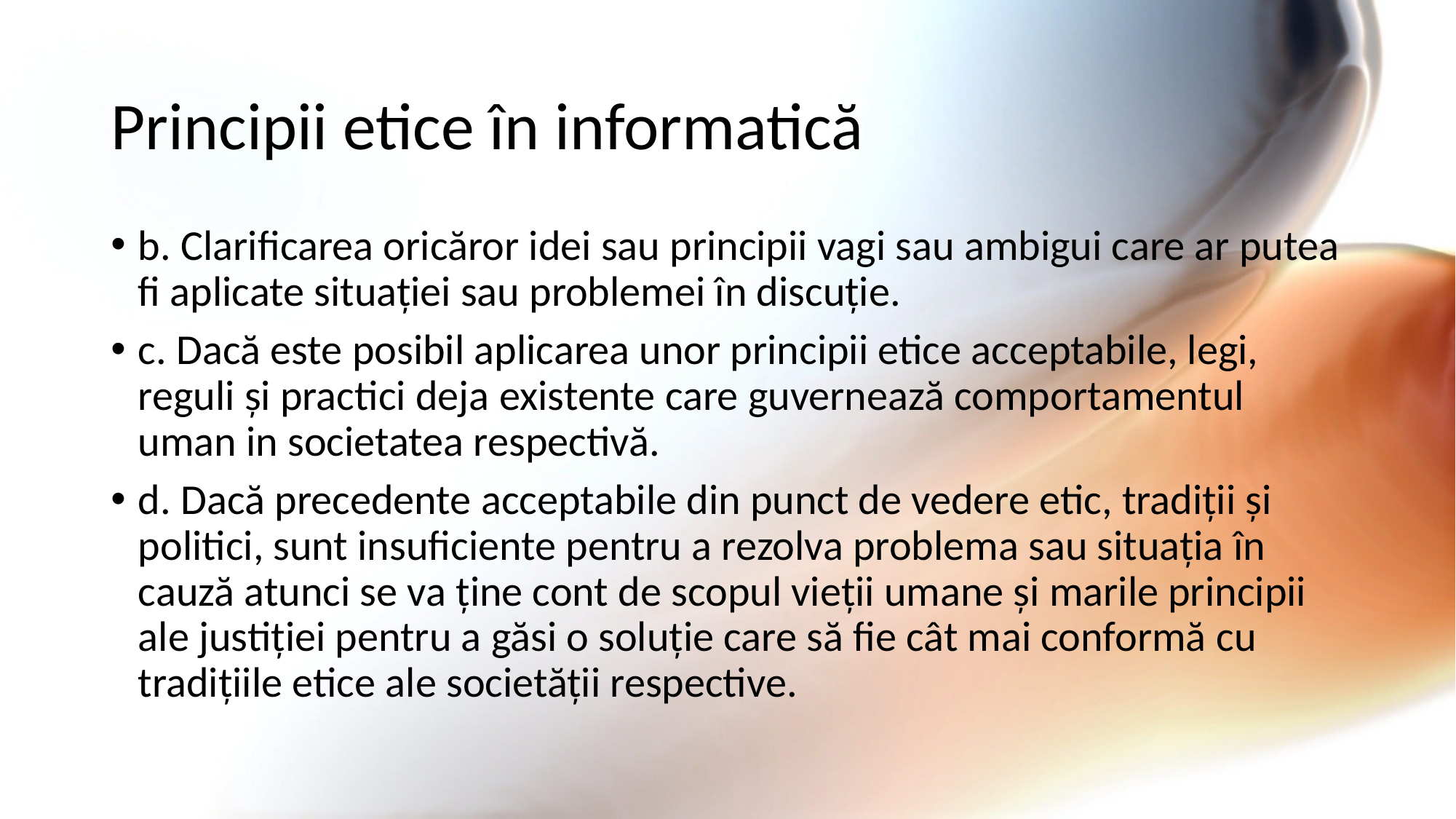

# Principii etice în informatică
b. Clarificarea oricăror idei sau principii vagi sau ambigui care ar putea fi aplicate situației sau problemei în discuție.
c. Dacă este posibil aplicarea unor principii etice acceptabile, legi, reguli și practici deja existente care guvernează comportamentul uman in societatea respectivă.
d. Dacă precedente acceptabile din punct de vedere etic, tradiții și politici, sunt insuficiente pentru a rezolva problema sau situația în cauză atunci se va ține cont de scopul vieții umane și marile principii ale justiției pentru a găsi o soluție care să fie cât mai conformă cu tradițiile etice ale societății respective.